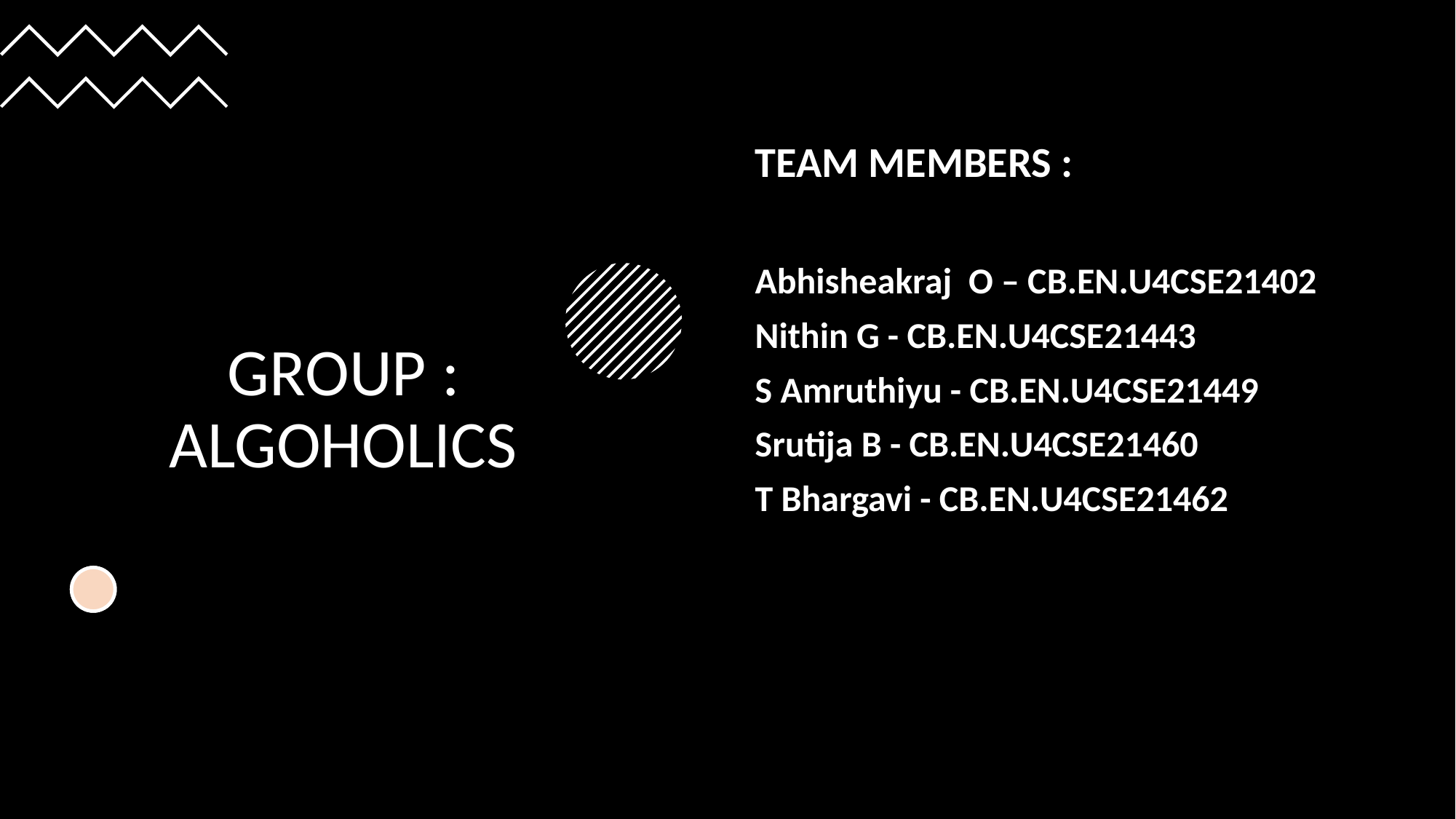

# GROUP : ALGOHOLICS
TEAM MEMBERS :

Abhisheakraj  O – CB.EN.U4CSE21402
Nithin G - CB.EN.U4CSE21443
S Amruthiyu - CB.EN.U4CSE21449
Srutija B - CB.EN.U4CSE21460
T Bhargavi - CB.EN.U4CSE21462